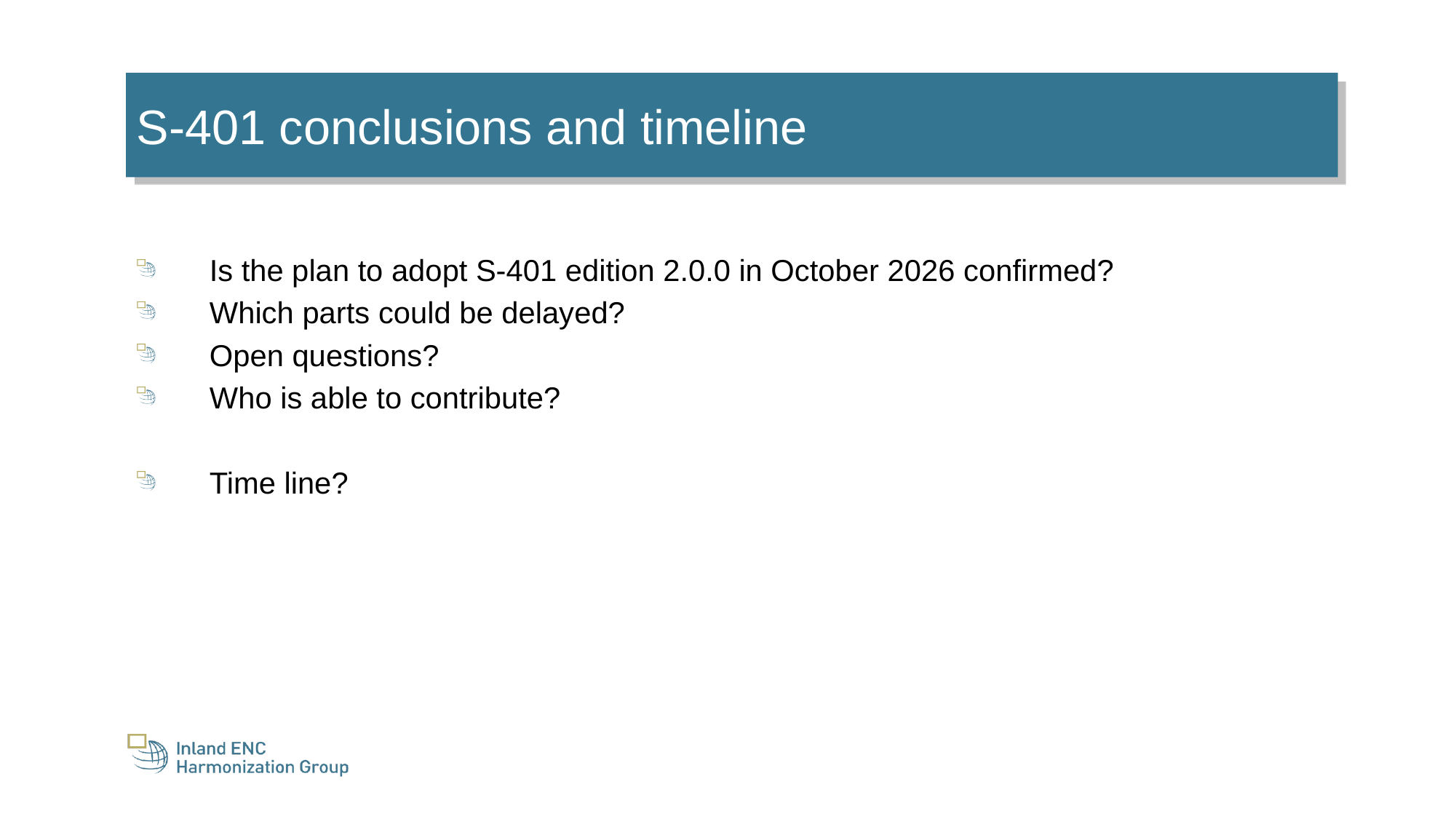

S-401 conclusions and timeline
Is the plan to adopt S-401 edition 2.0.0 in October 2026 confirmed?
Which parts could be delayed?
Open questions?
Who is able to contribute?

Time line?